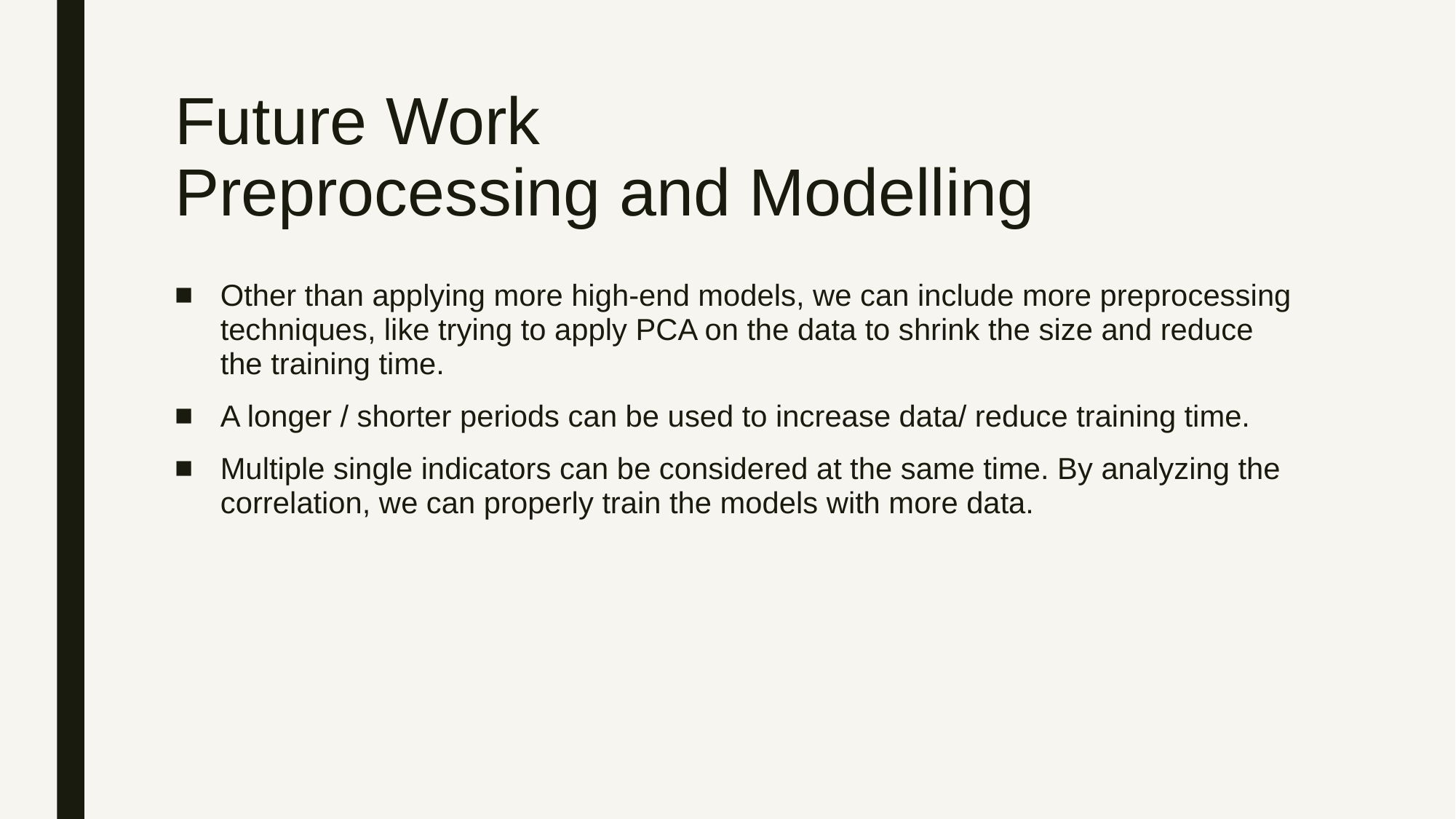

# Future Work Preprocessing and Modelling
Other than applying more high-end models, we can include more preprocessing techniques, like trying to apply PCA on the data to shrink the size and reduce the training time.
A longer / shorter periods can be used to increase data/ reduce training time.
Multiple single indicators can be considered at the same time. By analyzing the correlation, we can properly train the models with more data.